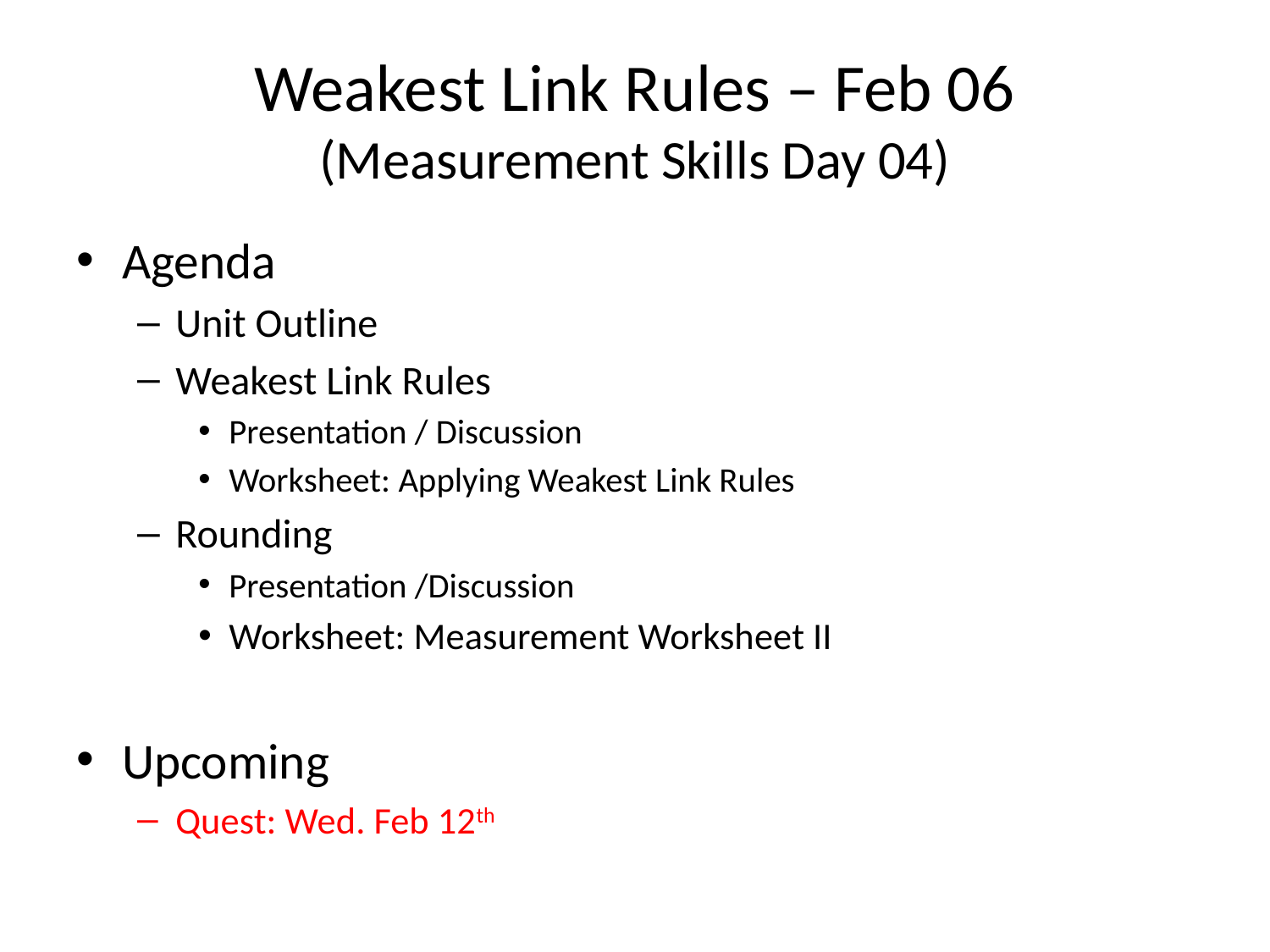

# Weakest Link Rules – Feb 06 (Measurement Skills Day 04)
Agenda
Unit Outline
Weakest Link Rules
Presentation / Discussion
Worksheet: Applying Weakest Link Rules
Rounding
Presentation /Discussion
Worksheet: Measurement Worksheet II

Upcoming
Quest: Wed. Feb 12th